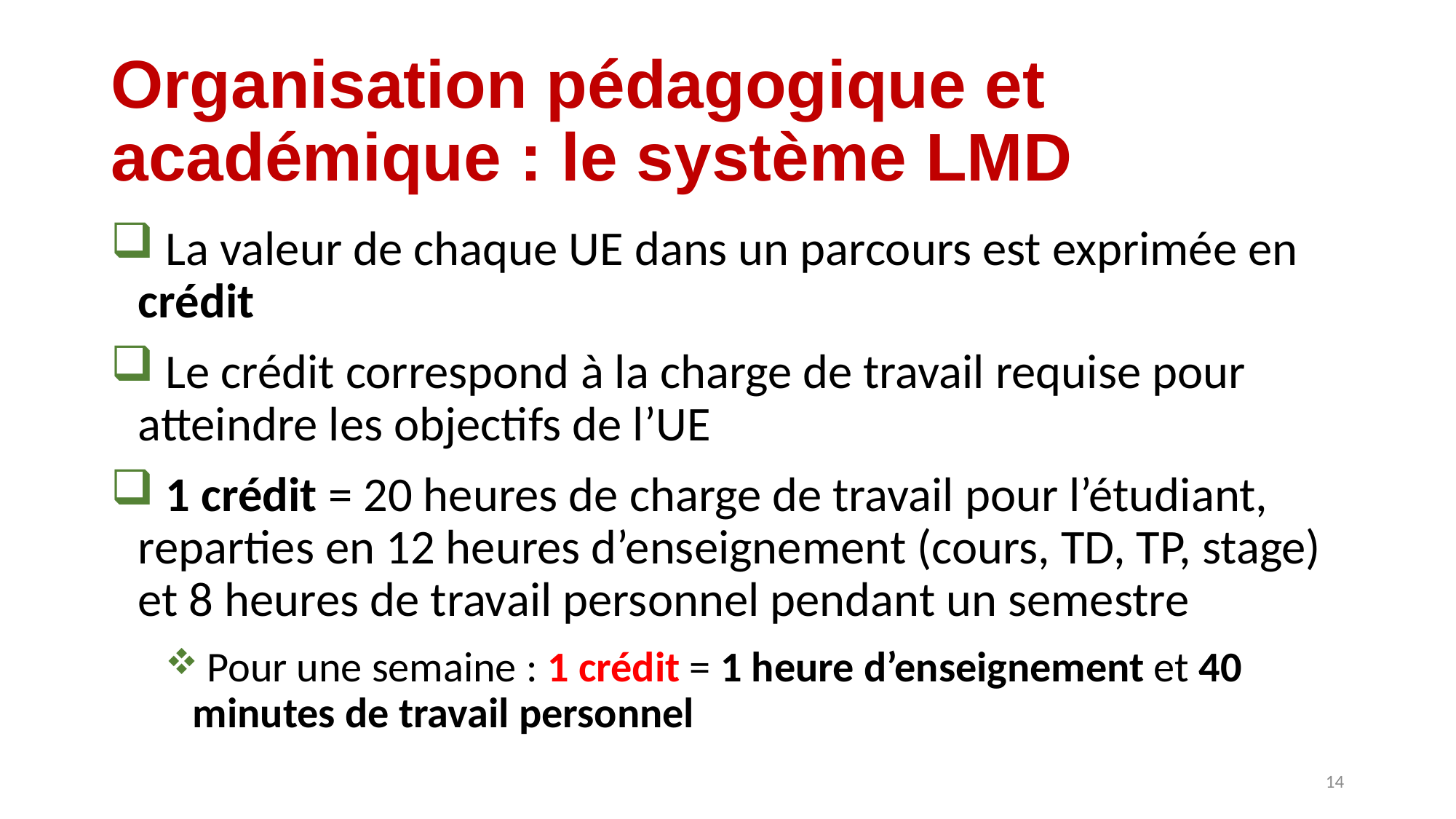

# Organisation pédagogique et académique : le système LMD
 La valeur de chaque UE dans un parcours est exprimée en crédit
 Le crédit correspond à la charge de travail requise pour atteindre les objectifs de l’UE
 1 crédit = 20 heures de charge de travail pour l’étudiant, reparties en 12 heures d’enseignement (cours, TD, TP, stage) et 8 heures de travail personnel pendant un semestre
 Pour une semaine : 1 crédit = 1 heure d’enseignement et 40 minutes de travail personnel
14